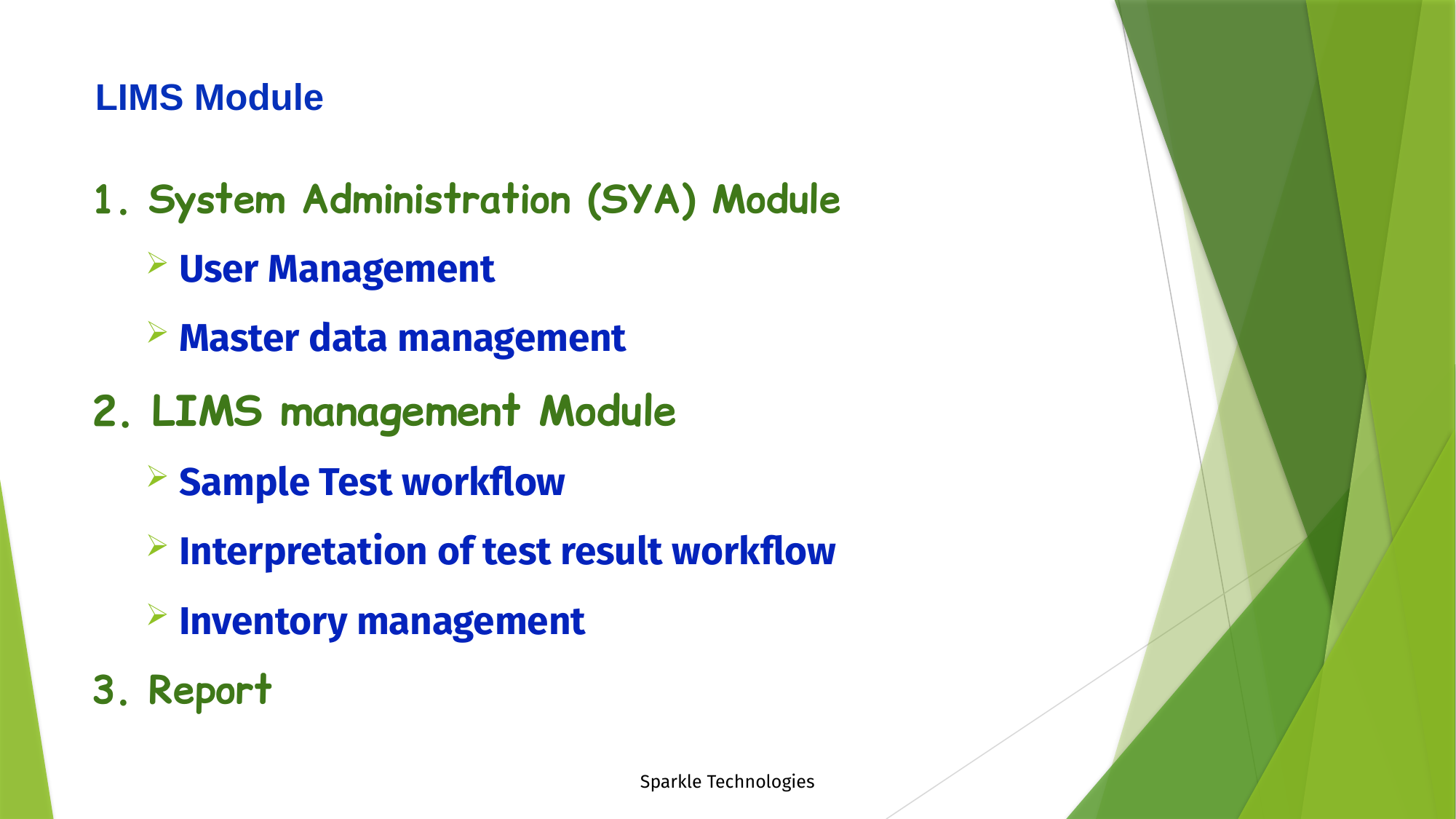

# LIMS Module
1. System Administration (SYA) Module
User Management
Master data management
2. LIMS management Module
Sample Test workflow
Interpretation of test result workflow
Inventory management
3. Report
Sparkle Technologies